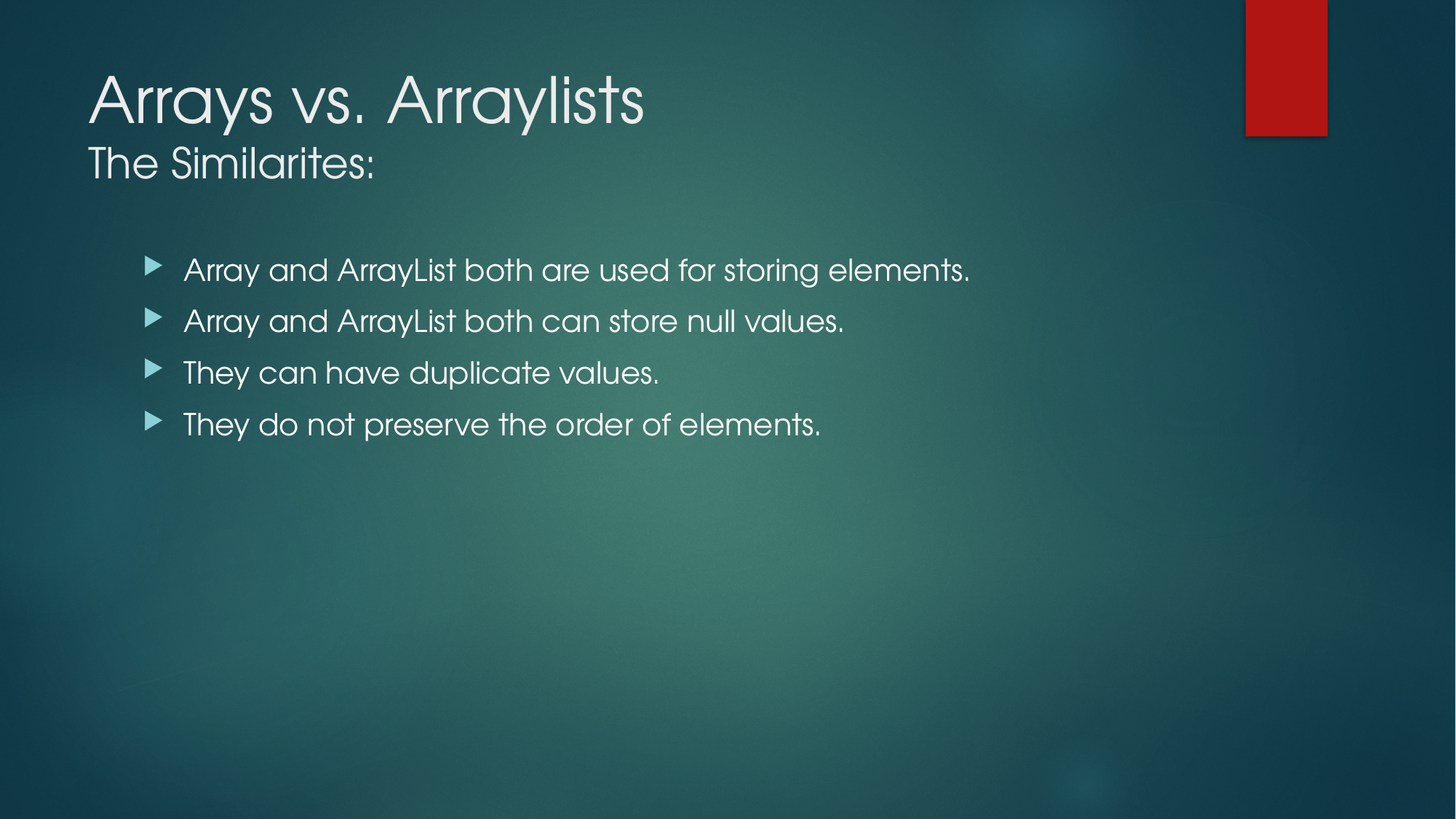

# Arrays vs. Arraylists The Similarites:
Array and ArrayList both are used for storing elements.
Array and ArrayList both can store null values.
They can have duplicate values.
They do not preserve the order of elements.